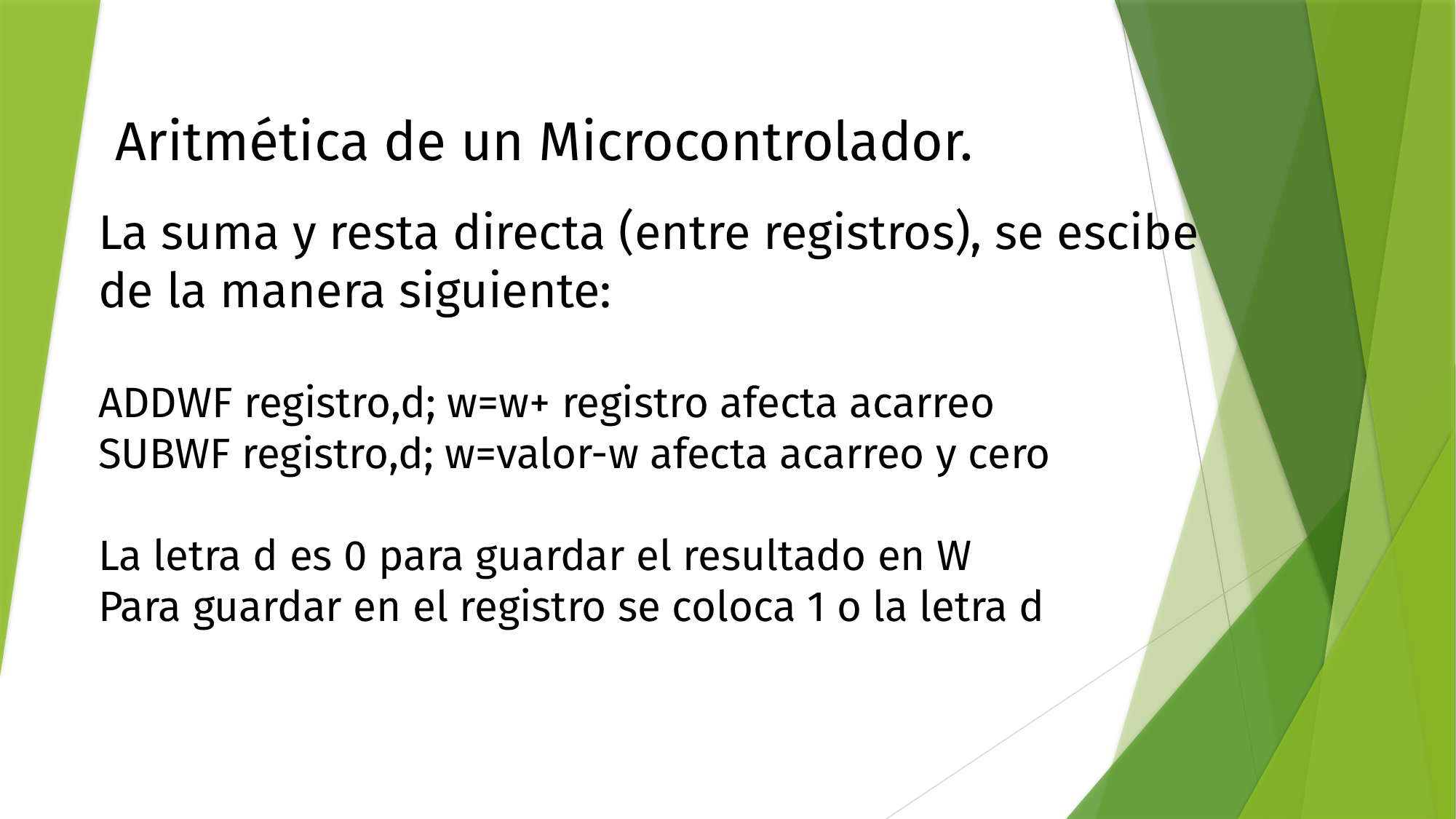

Aritmética de un Microcontrolador.
La suma y resta directa (entre registros), se escibe de la manera siguiente:

ADDWF registro,d; w=w+ registro afecta acarreo
SUBWF registro,d; w=valor-w afecta acarreo y cero

La letra d es 0 para guardar el resultado en W
Para guardar en el registro se coloca 1 o la letra d